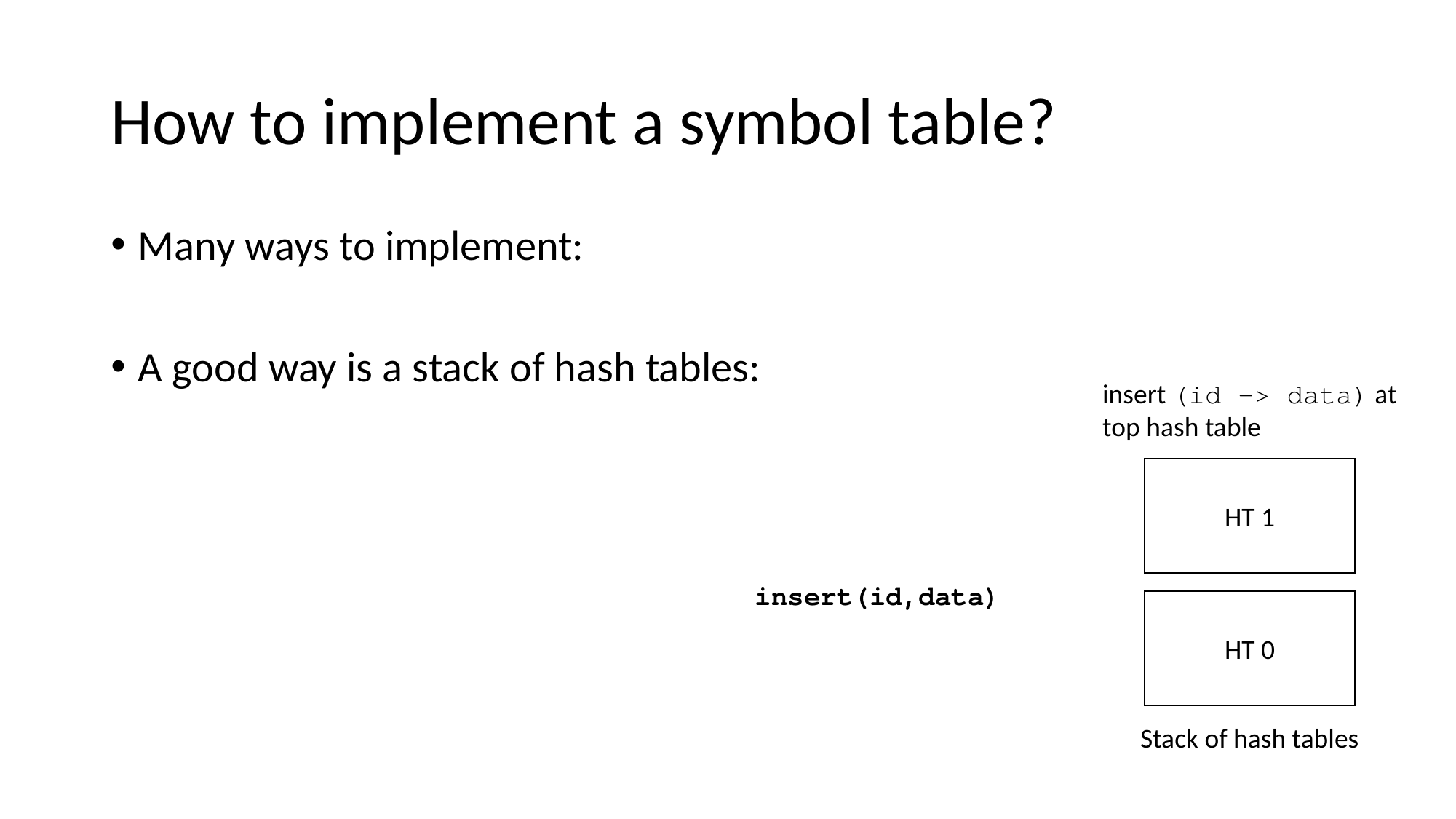

# How to implement a symbol table?
Many ways to implement:

A good way is a stack of hash tables:
insert (id -> data) at
top hash table
HT 1
insert(id,data)
HT 0
Stack of hash tables